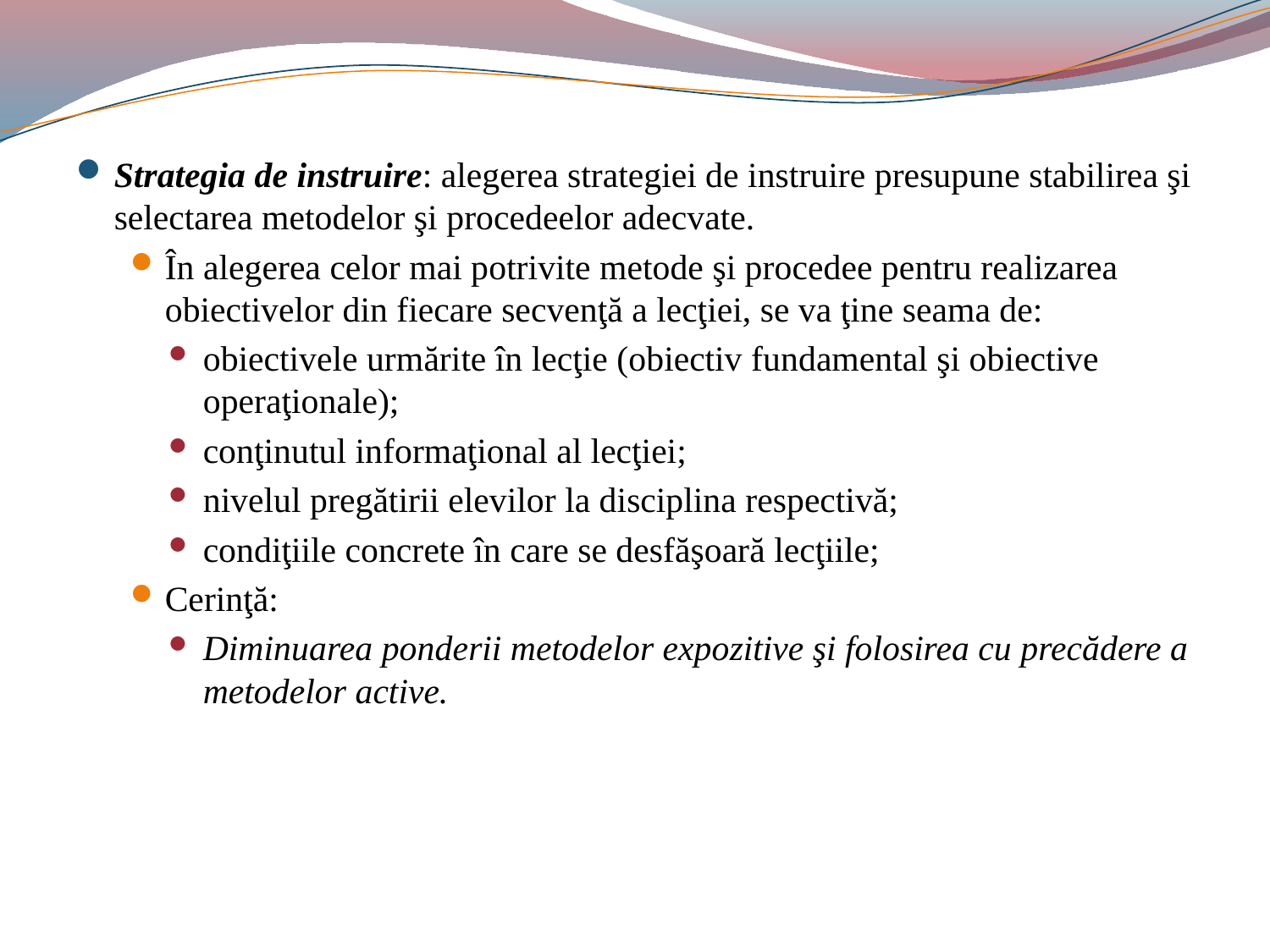

#
Strategia de instruire: alegerea strategiei de instruire presupune stabilirea şi selectarea metodelor şi procedeelor adecvate.
În alegerea celor mai potrivite metode şi procedee pentru realizarea obiectivelor din fiecare secvenţă a lecţiei, se va ţine seama de:
obiectivele urmărite în lecţie (obiectiv fundamental şi obiective operaţionale);
conţinutul informaţional al lecţiei;
nivelul pregătirii elevilor la disciplina respectivă;
condiţiile concrete în care se desfăşoară lecţiile;
Cerinţă:
Diminuarea ponderii metodelor expozitive şi folosirea cu precădere a metodelor active.